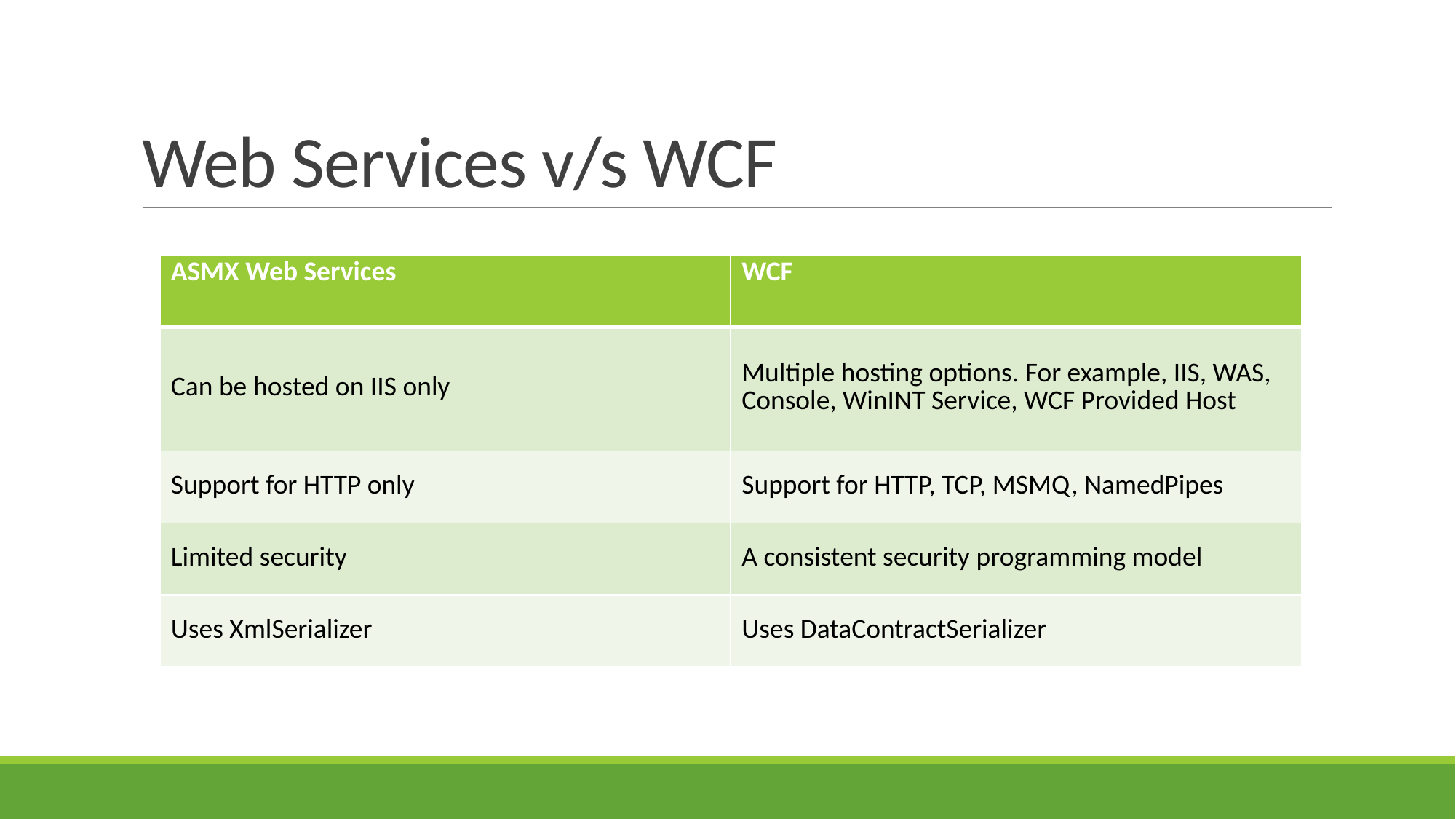

# Web Services v/s WCF
| ASMX Web Services | WCF |
| --- | --- |
| Can be hosted on IIS only | Multiple hosting options. For example, IIS, WAS, Console, WinINT Service, WCF Provided Host |
| Support for HTTP only | Support for HTTP, TCP, MSMQ, NamedPipes |
| Limited security | A consistent security programming model |
| Uses XmlSerializer | Uses DataContractSerializer |